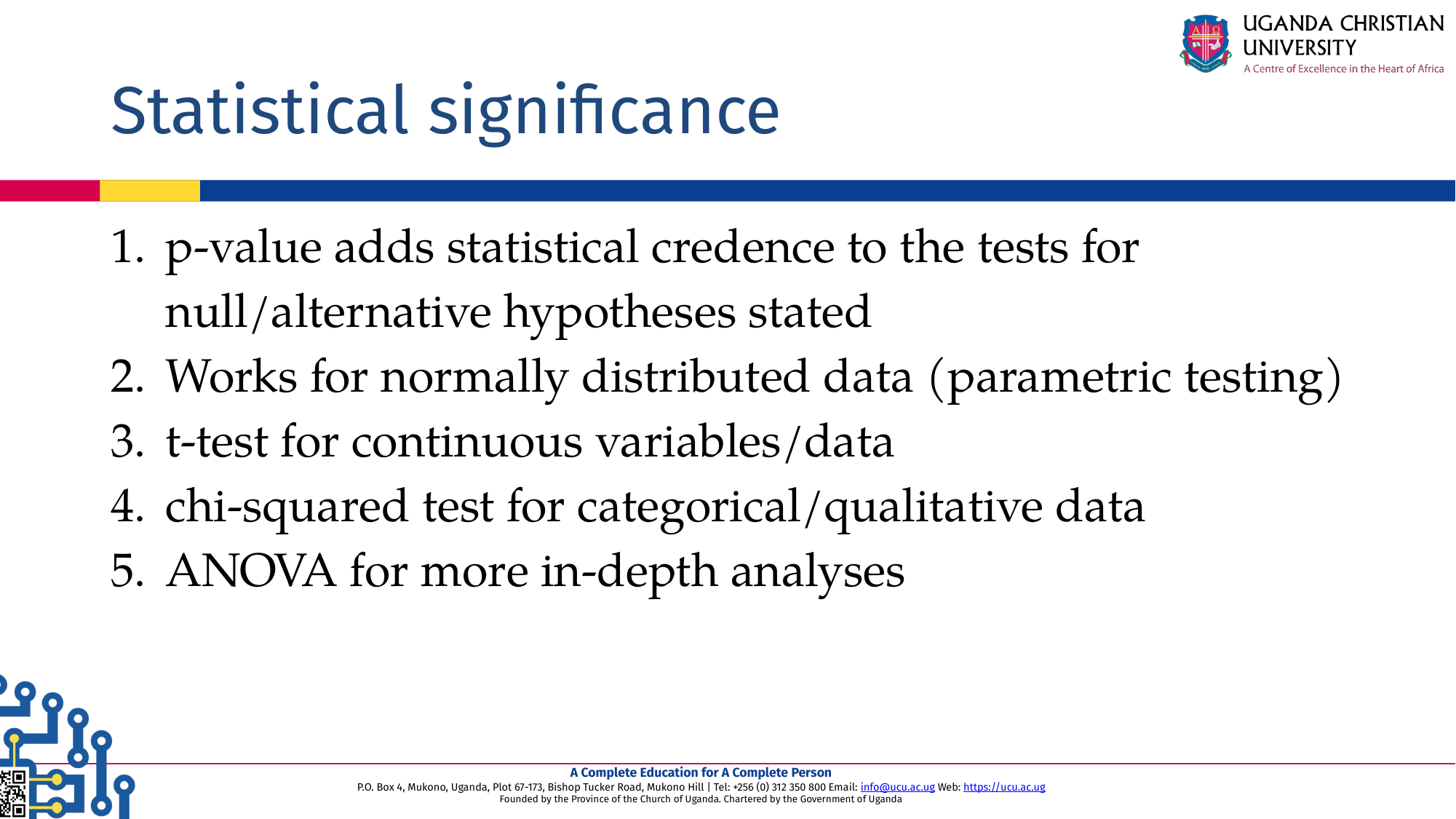

# Statistical significance
p-value adds statistical credence to the tests for null/alternative hypotheses stated
Works for normally distributed data (parametric testing)
t-test for continuous variables/data
chi-squared test for categorical/qualitative data
ANOVA for more in-depth analyses